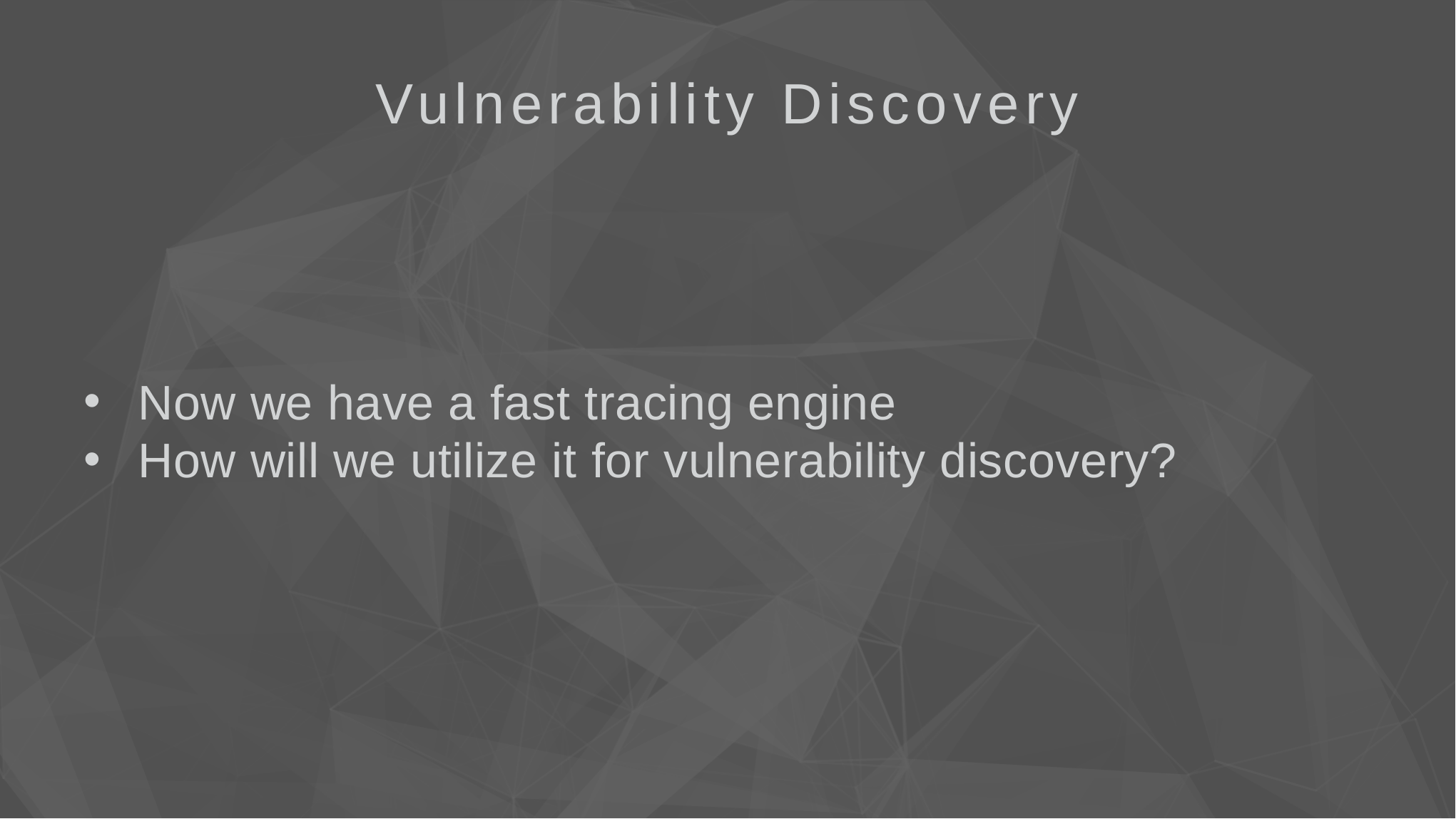

Vulnerability Discovery

Now we have a fast tracing engine
How will we utilize it for vulnerability discovery?